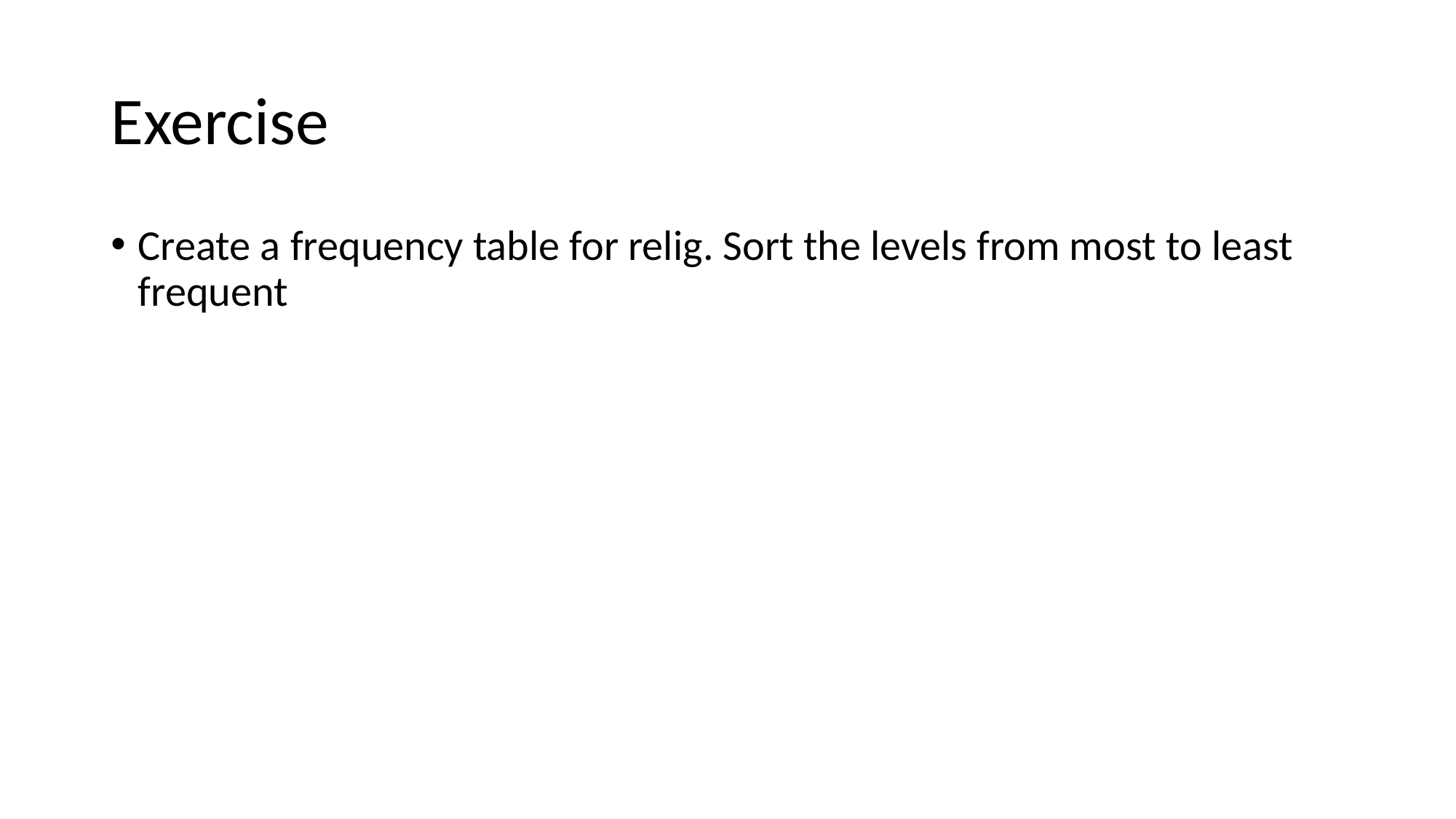

# Exercise
Create a frequency table for relig. Sort the levels from most to least frequent